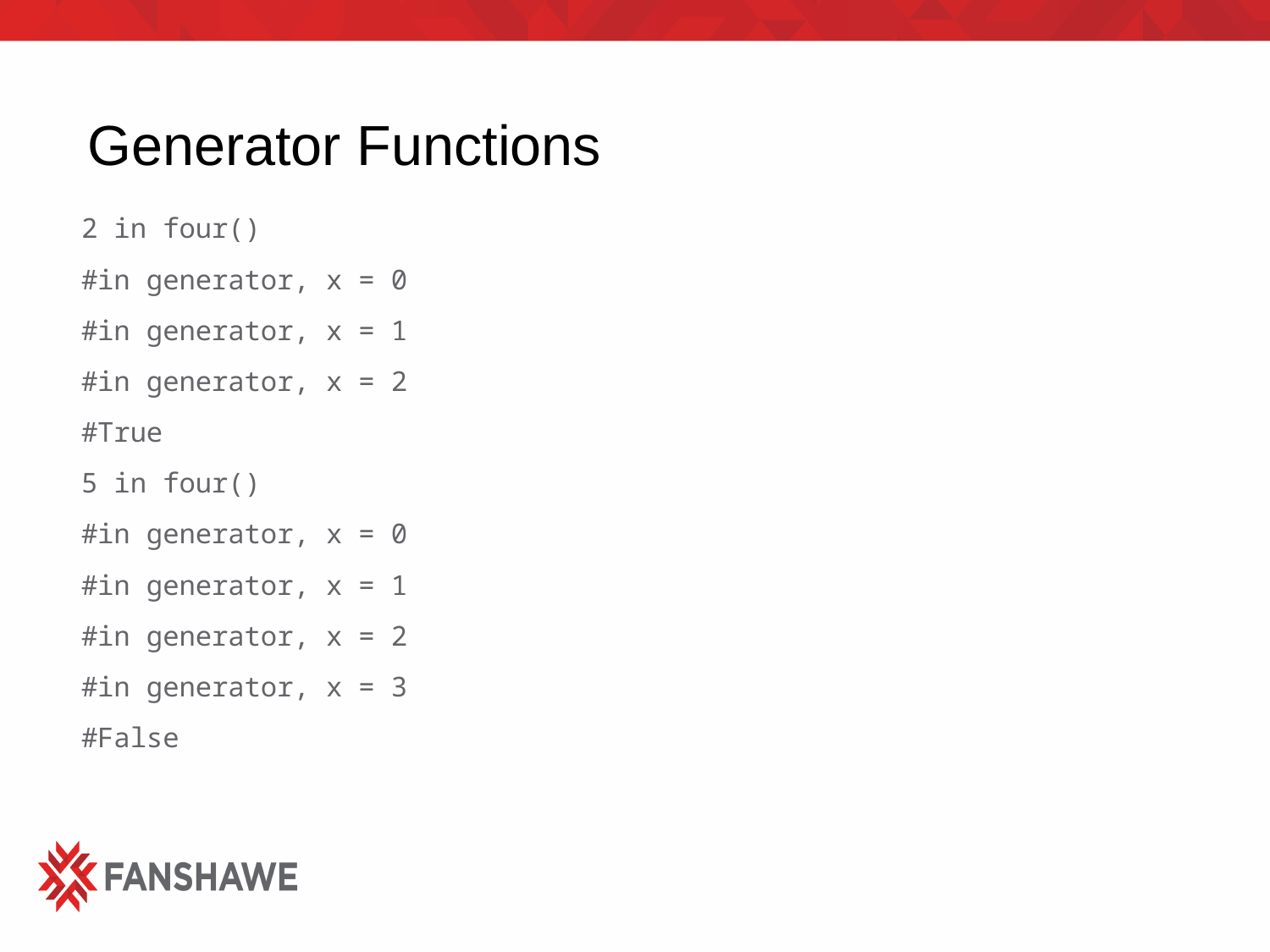

# Generator Functions
2 in four()
#in generator, x = 0
#in generator, x = 1
#in generator, x = 2
#True
5 in four()
#in generator, x = 0
#in generator, x = 1
#in generator, x = 2
#in generator, x = 3
#False